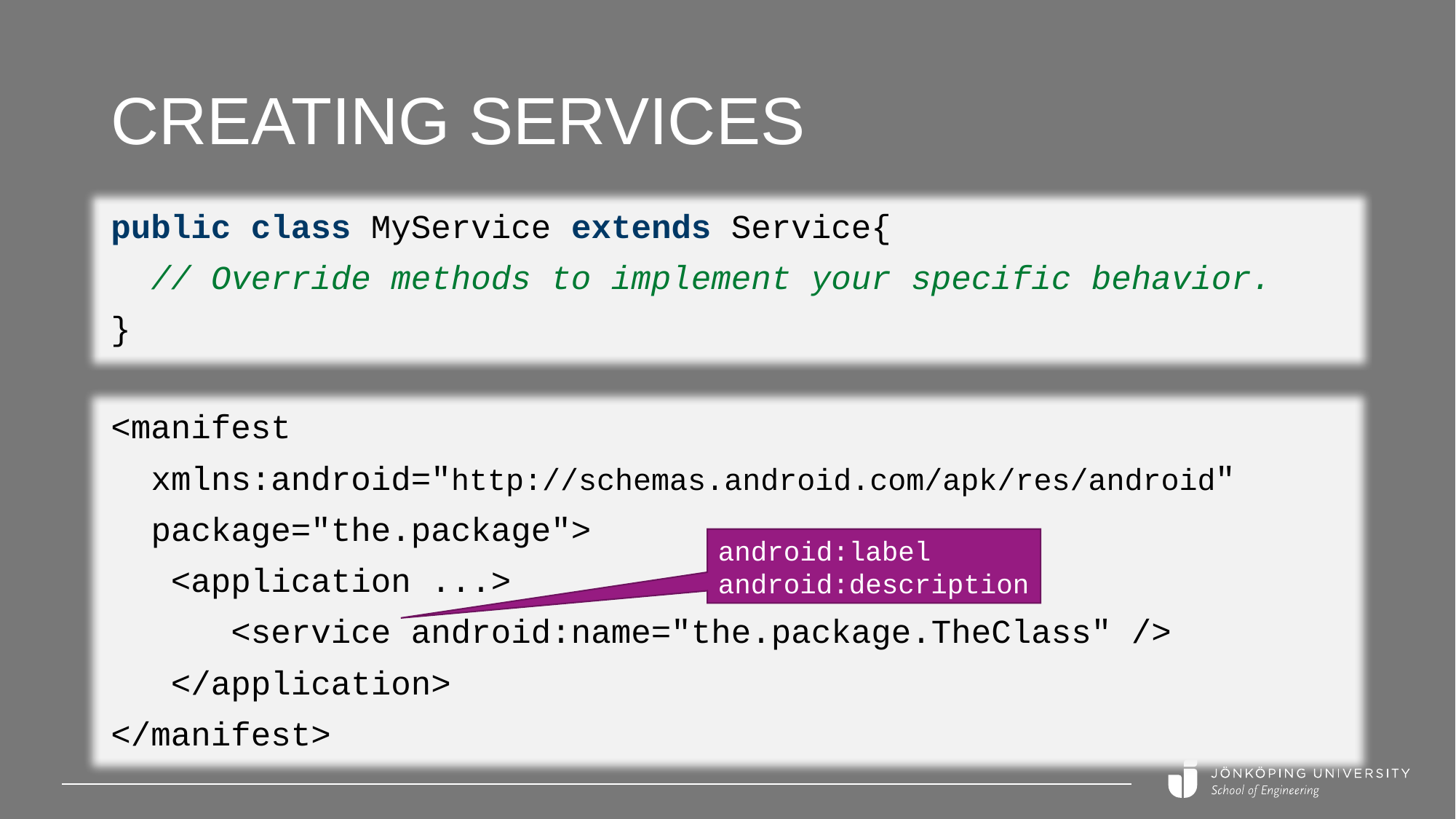

# Creating services
public class MyService extends Service{
  // Override methods to implement your specific behavior.
}
<manifest
  xmlns:android="http://schemas.android.com/apk/res/android"
  package="the.package">
   <application ...>
      <service android:name="the.package.TheClass" />
   </application>
</manifest>
android:label
android:description